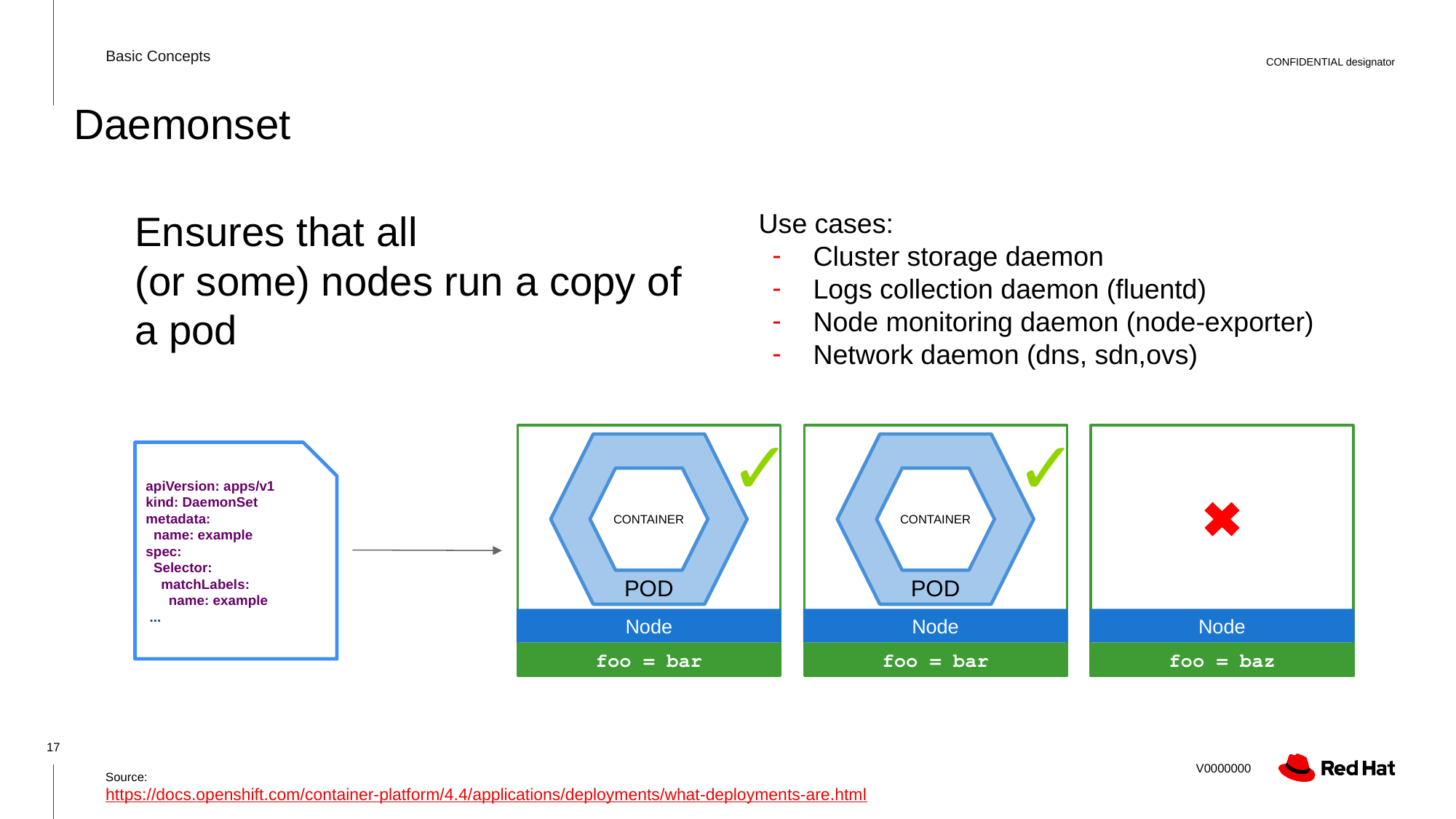

Basic Concepts
Daemonset
Ensures that all
(or some) nodes run a copy of a pod

Use cases:
Cluster storage daemon
Logs collection daemon (fluentd)
Node monitoring daemon (node-exporter)
Network daemon (dns, sdn,ovs)

✓
✓

POD

POD
apiVersion: apps/v1
kind: DaemonSet
metadata:
  name: example
spec:
  Selector:
    matchLabels:
      name: example
 ...

CONTAINER
CONTAINER

Node
Node
Node
foo = bar
foo = bar
foo = baz
Source:
https://docs.openshift.com/container-platform/4.4/applications/deployments/what-deployments-are.html
17